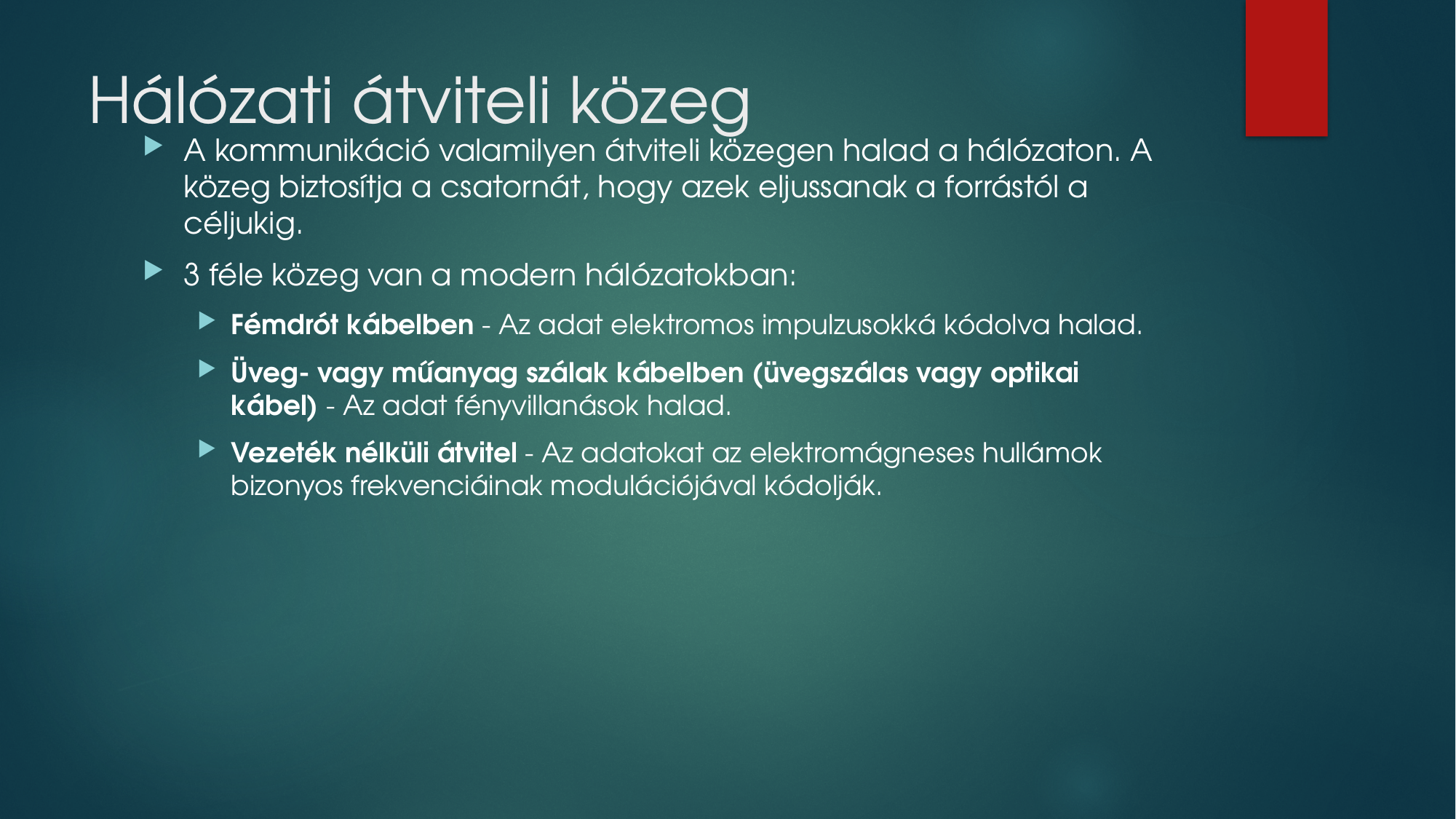

# Hálózati átviteli közeg
A kommunikáció valamilyen átviteli közegen halad a hálózaton. A közeg biztosítja a csatornát, hogy azek eljussanak a forrástól a céljukig.
3 féle közeg van a modern hálózatokban:
Fémdrót kábelben - Az adat elektromos impulzusokká kódolva halad.
Üveg- vagy műanyag szálak kábelben (üvegszálas vagy optikai kábel) - Az adat fényvillanások halad.
Vezeték nélküli átvitel - Az adatokat az elektromágneses hullámok bizonyos frekvenciáinak modulációjával kódolják.